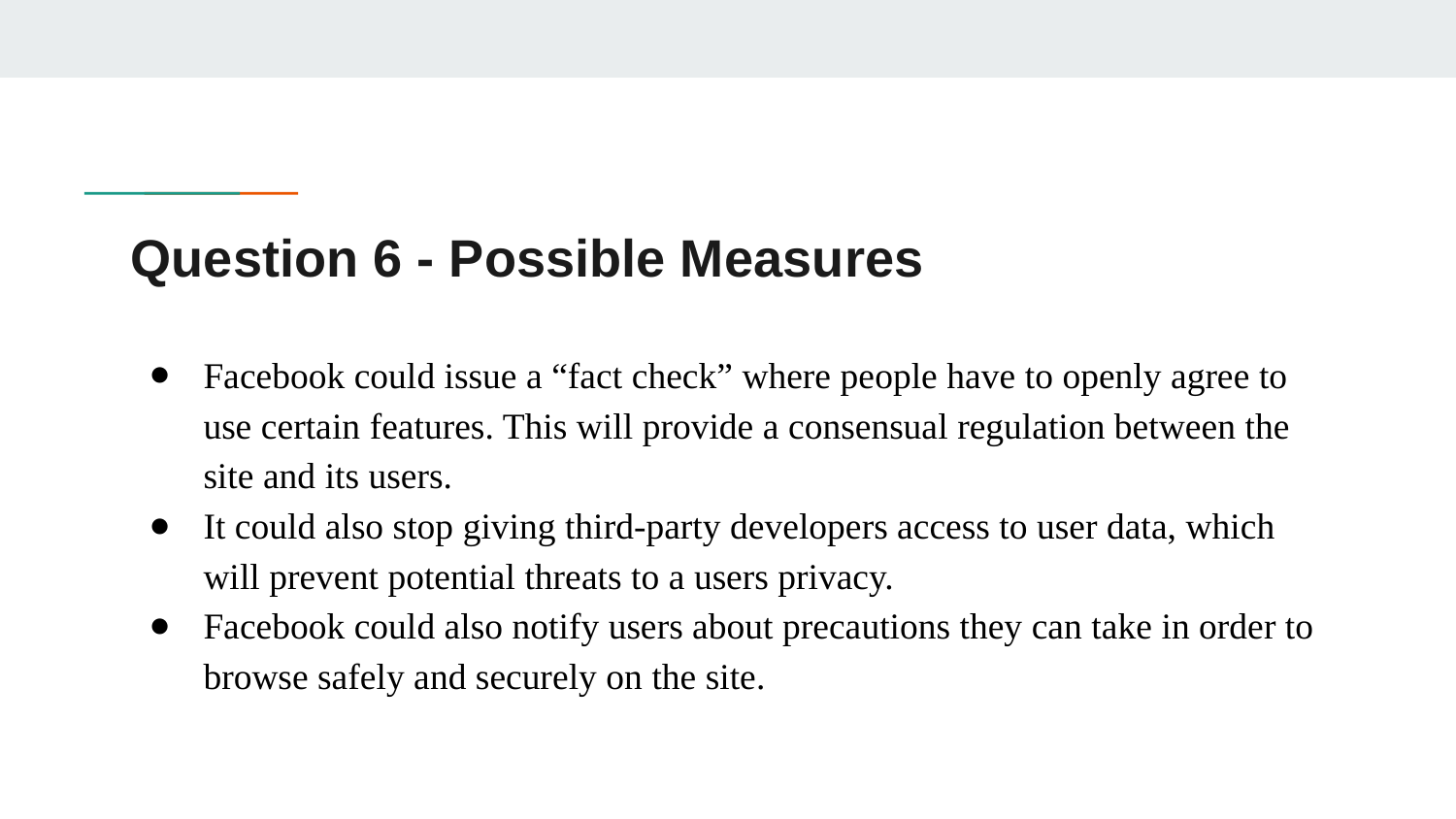

# Question 6 - Possible Measures

Facebook could issue a “fact check” where people have to openly agree to use certain features. This will provide a consensual regulation between the site and its users.
It could also stop giving third-party developers access to user data, which will prevent potential threats to a users privacy.
Facebook could also notify users about precautions they can take in order to browse safely and securely on the site.